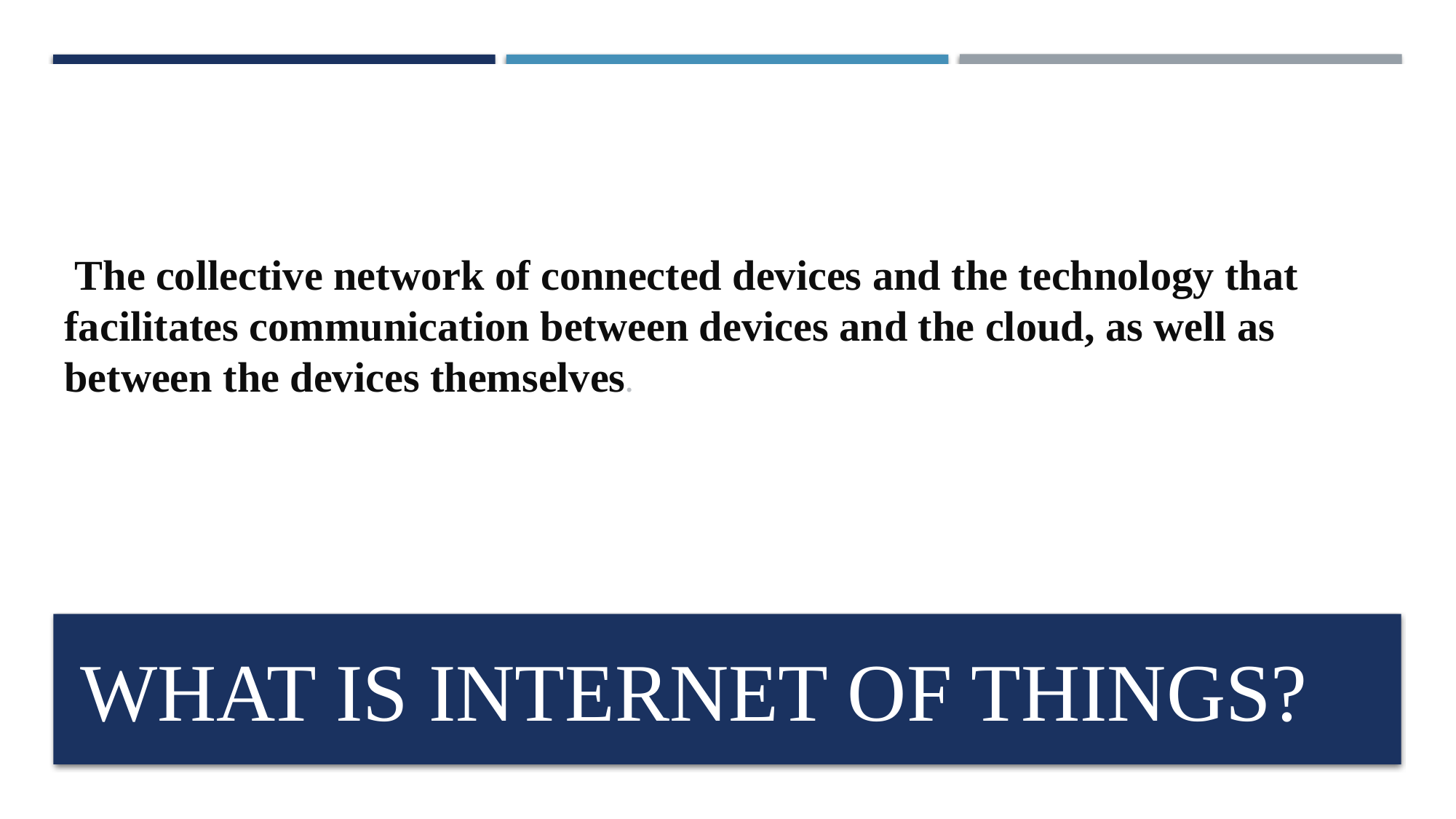

# h
 The collective network of connected devices and the technology that facilitates communication between devices and the cloud, as well as between the devices themselves.

WHAT IS INTERNET OF THINGS?